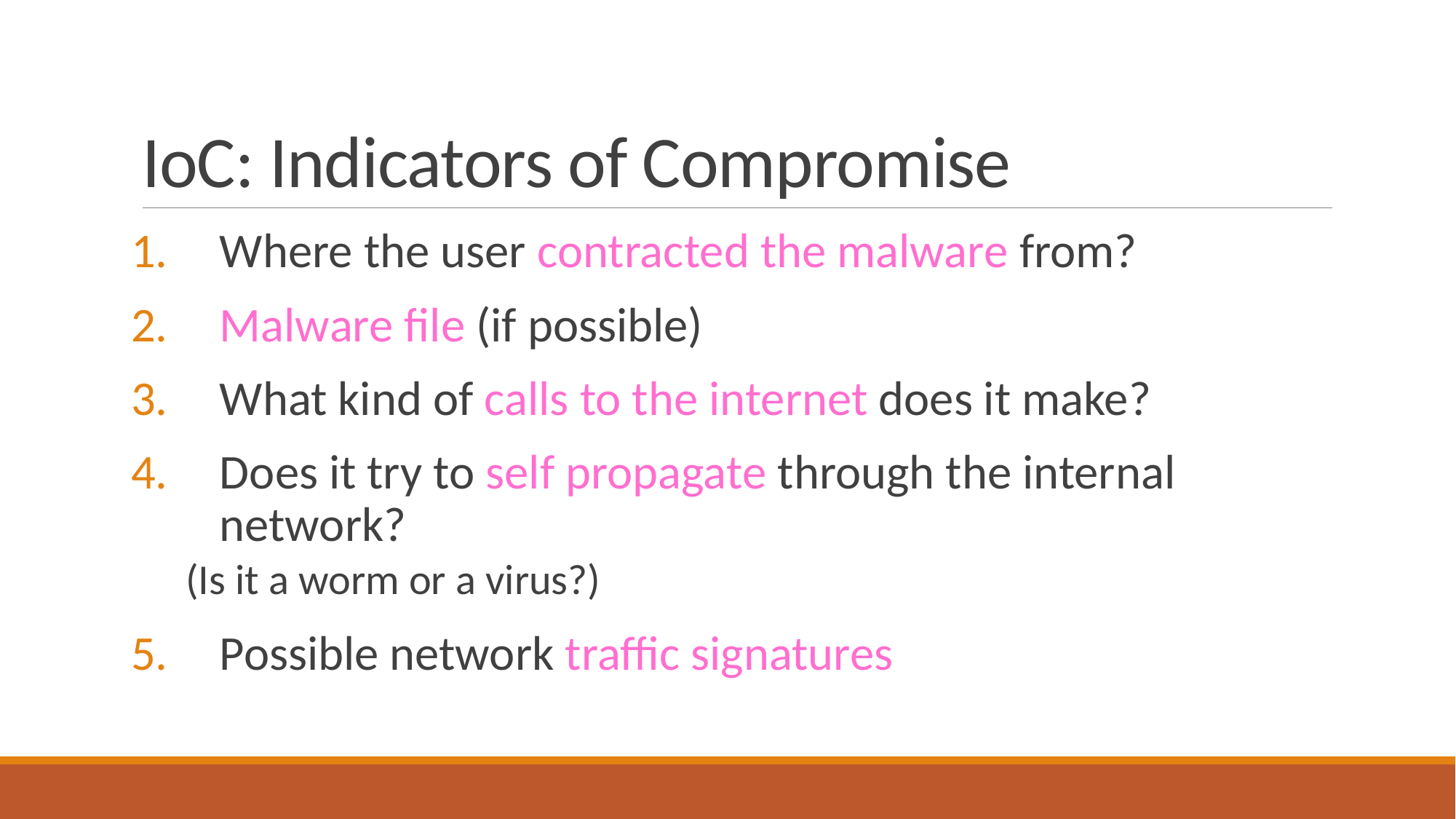

# IoC: Indicators of Compromise
Where the user contracted the malware from?
Malware file (if possible)
What kind of calls to the internet does it make?
Does it try to self propagate through the internal network?
(Is it a worm or a virus?)
Possible network traffic signatures